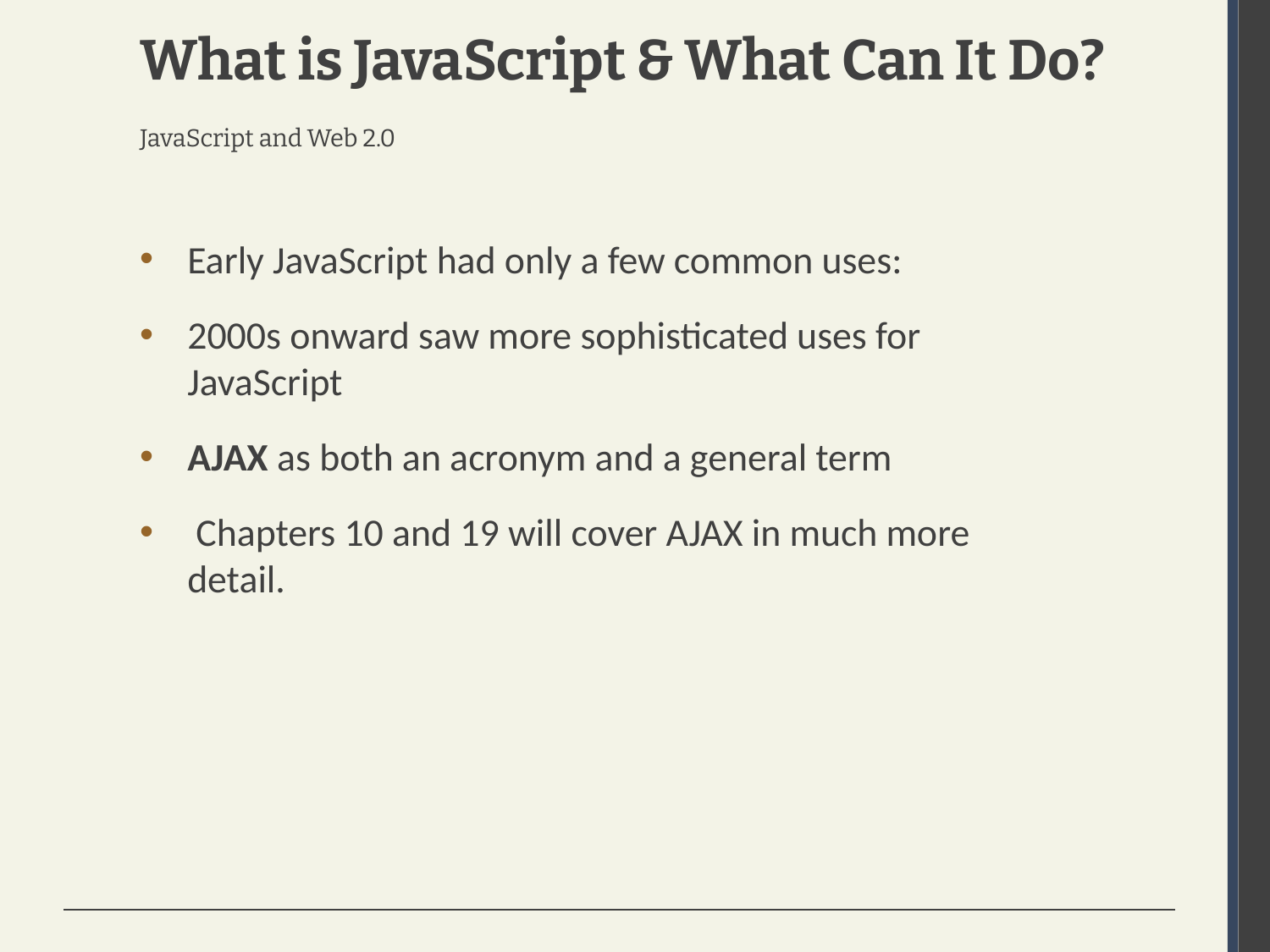

# What is JavaScript & What Can It Do?
JavaScript and Web 2.0
Early JavaScript had only a few common uses:
2000s onward saw more sophisticated uses for JavaScript
AJAX as both an acronym and a general term
 Chapters 10 and 19 will cover AJAX in much more detail.